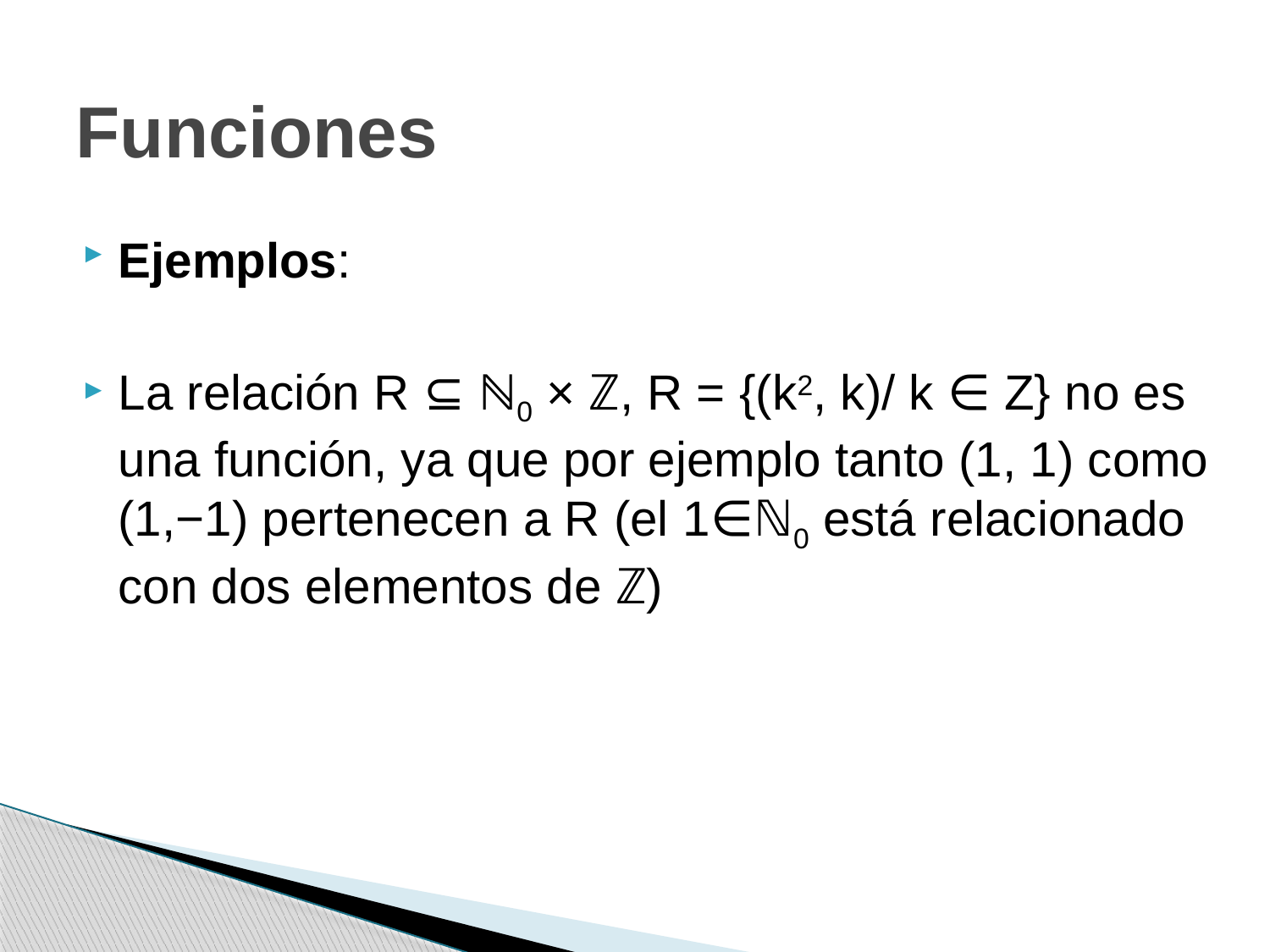

# Funciones
Ejemplos:

La relación R ⊆ ℕ0 × ℤ, R = {(k2, k)/ k ∈ Z} no es una función, ya que por ejemplo tanto (1, 1) como (1,−1) pertenecen a R (el 1∈ℕ0 está relacionado con dos elementos de ℤ)